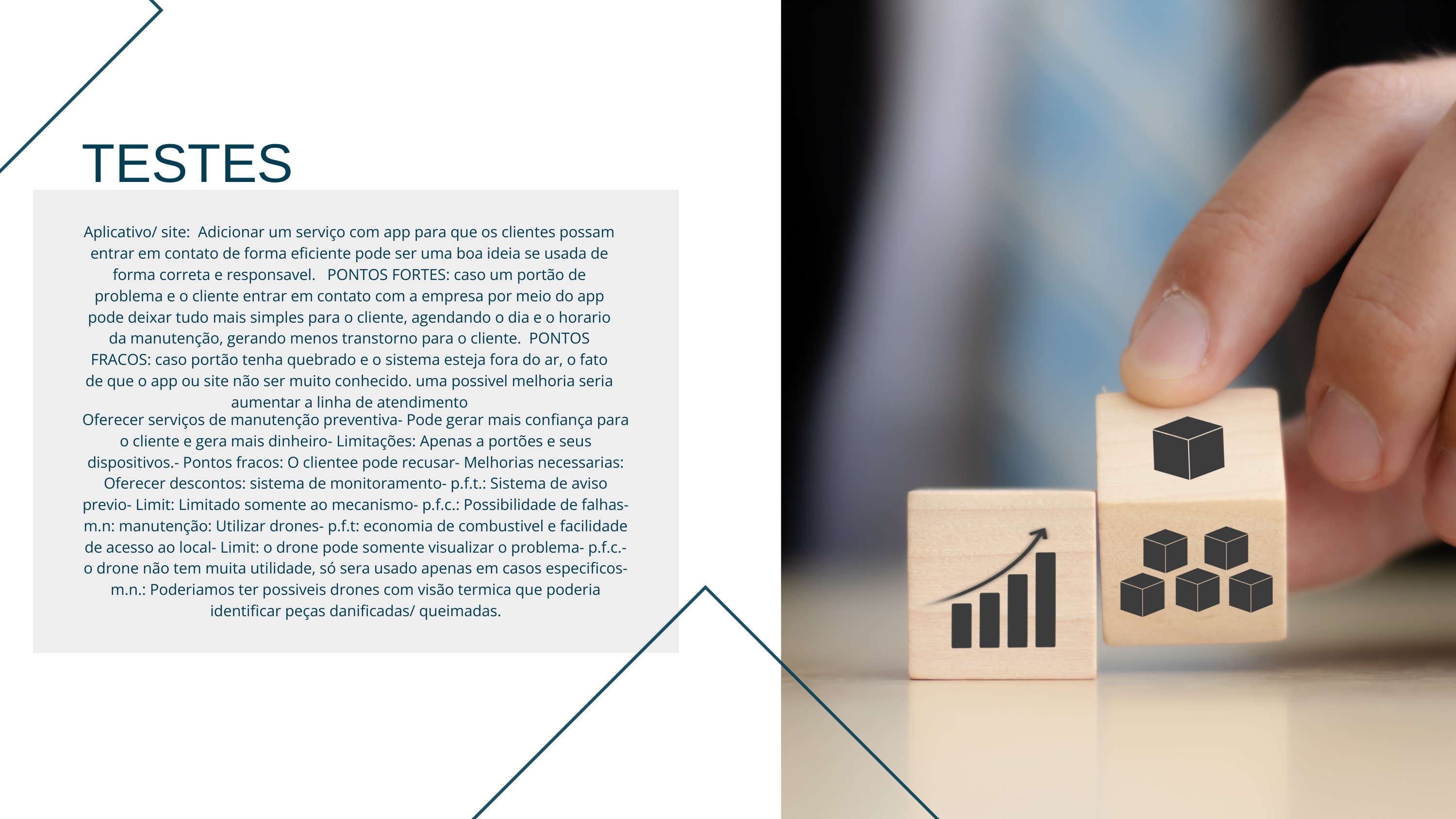

TESTES

Aplicativo/ site:  Adicionar um serviço com app para que os clientes possam entrar em contato de forma eficiente pode ser uma boa ideia se usada de forma correta e responsavel.   PONTOS FORTES: caso um portão de problema e o cliente entrar em contato com a empresa por meio do app pode deixar tudo mais simples para o cliente, agendando o dia e o horario da manutenção, gerando menos transtorno para o cliente.  PONTOS FRACOS: caso portão tenha quebrado e o sistema esteja fora do ar, o fato de que o app ou site não ser muito conhecido. uma possivel melhoria seria aumentar a linha de atendimento

Oferecer serviços de manutenção preventiva- Pode gerar mais confiança para o cliente e gera mais dinheiro- Limitações: Apenas a portões e seus dispositivos.- Pontos fracos: O clientee pode recusar- Melhorias necessarias: Oferecer descontos: sistema de monitoramento- p.f.t.: Sistema de aviso previo- Limit: Limitado somente ao mecanismo- p.f.c.: Possibilidade de falhas- m.n: manutenção: Utilizar drones- p.f.t: economia de combustivel e facilidade de acesso ao local- Limit: o drone pode somente visualizar o problema- p.f.c.- o drone não tem muita utilidade, só sera usado apenas em casos especificos- m.n.: Poderiamos ter possiveis drones com visão termica que poderia identificar peças danificadas/ queimadas.